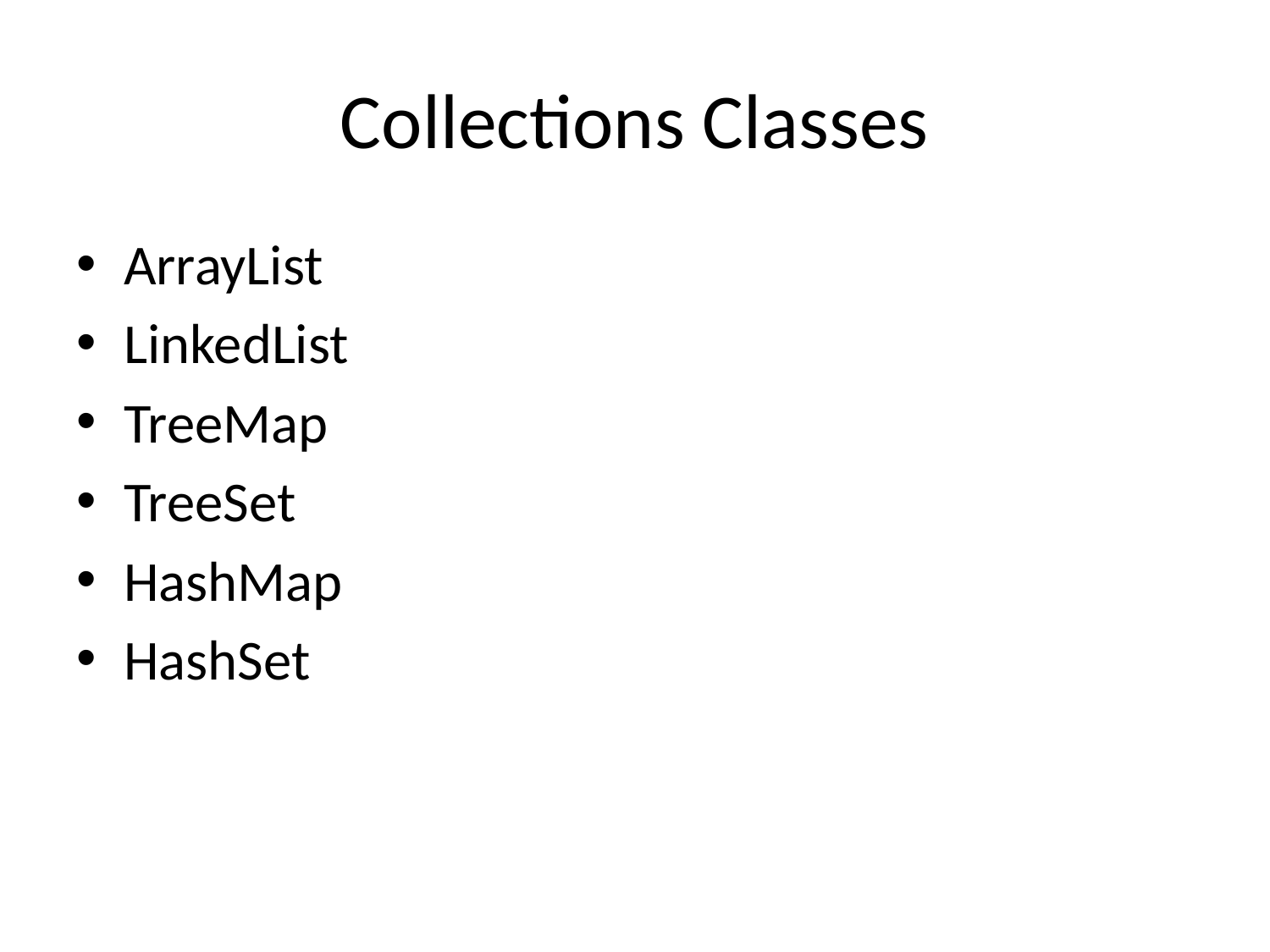

# Collections Classes
ArrayList
LinkedList
TreeMap
TreeSet
HashMap
HashSet